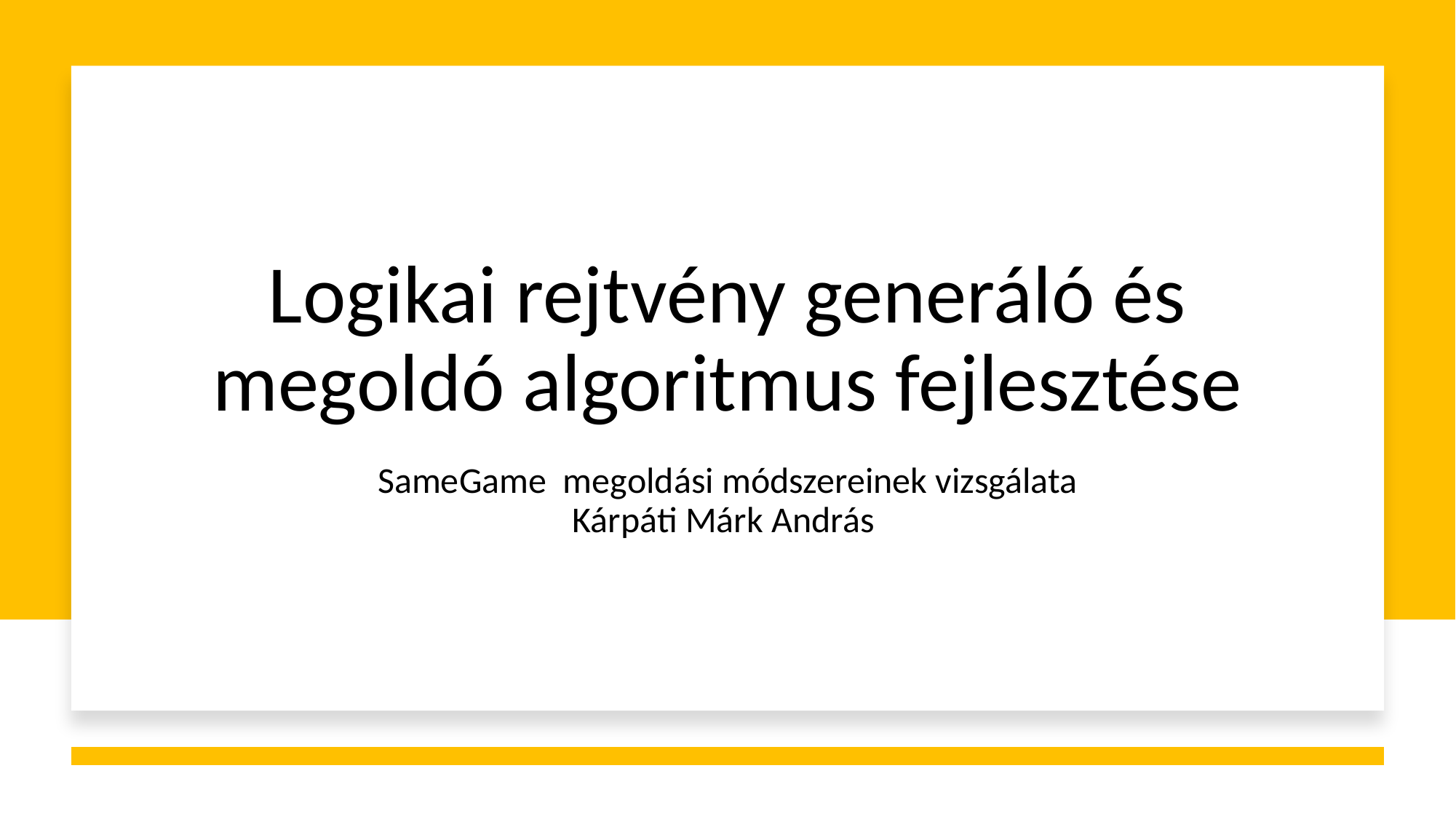

# Logikai rejtvény generáló és megoldó algoritmus fejlesztése
SameGame  megoldási módszereinek vizsgálata
Kárpáti Márk András